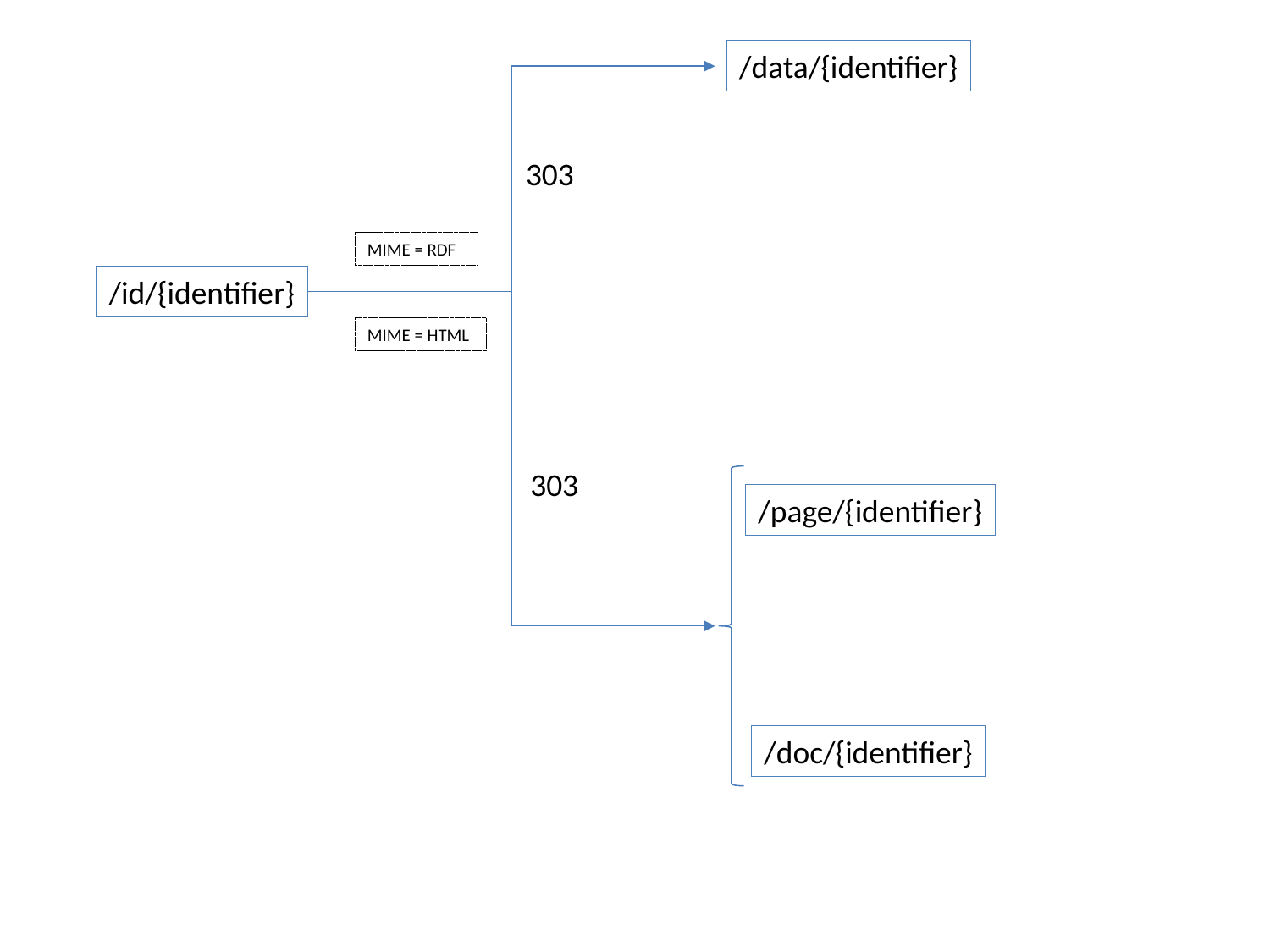

/data/{identifier}
303
MIME = RDF
/id/{identifier}
MIME = HTML
303

/page/{identifier}
/doc/{identifier}